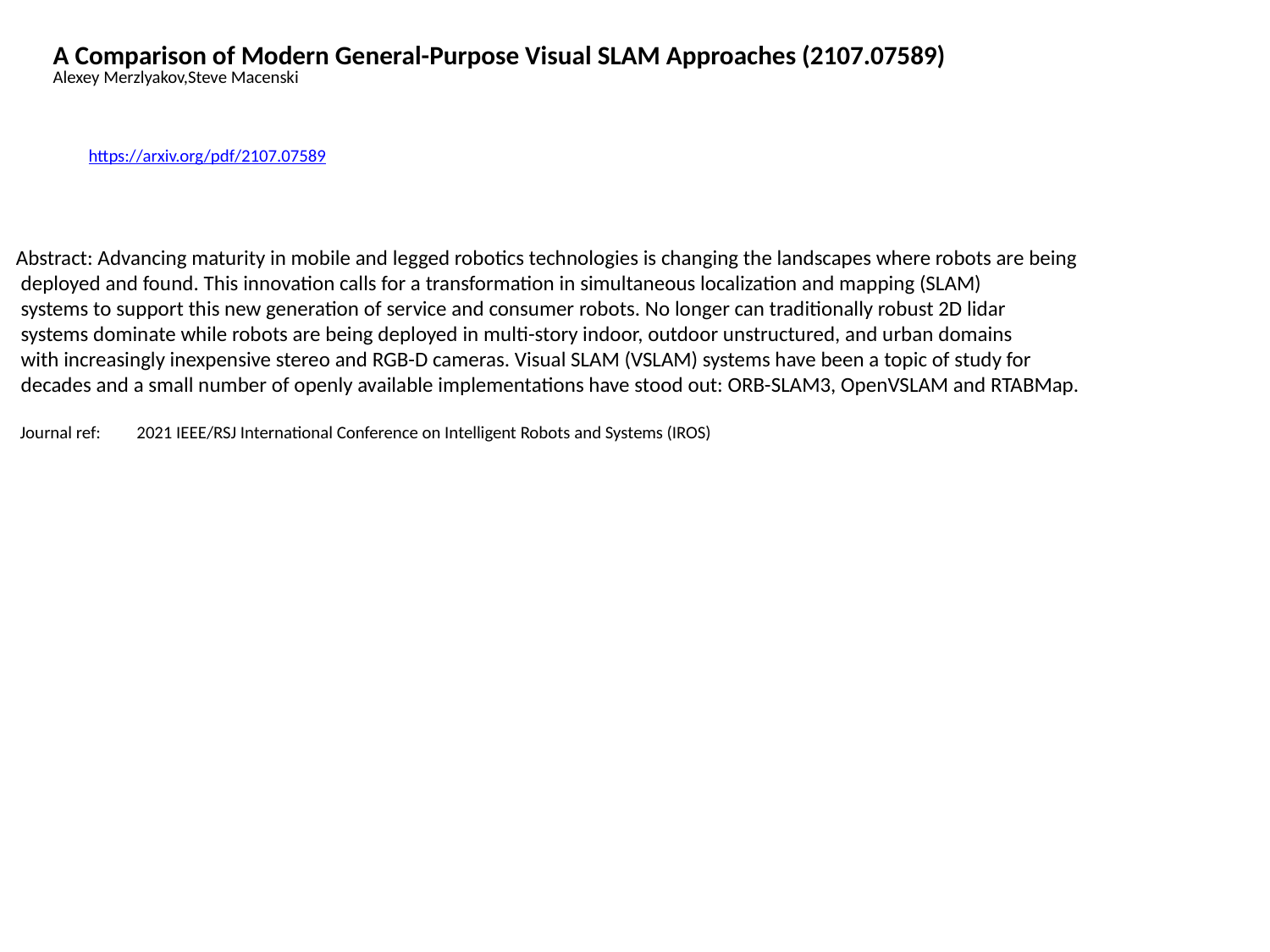

A Comparison of Modern General-Purpose Visual SLAM Approaches (2107.07589)
Alexey Merzlyakov,Steve Macenski

https://arxiv.org/pdf/2107.07589

Abstract: Advancing maturity in mobile and legged robotics technologies is changing the landscapes where robots are being
 deployed and found. This innovation calls for a transformation in simultaneous localization and mapping (SLAM)
 systems to support this new generation of service and consumer robots. No longer can traditionally robust 2D lidar
 systems dominate while robots are being deployed in multi-story indoor, outdoor unstructured, and urban domains
 with increasingly inexpensive stereo and RGB-D cameras. Visual SLAM (VSLAM) systems have been a topic of study for
 decades and a small number of openly available implementations have stood out: ORB-SLAM3, OpenVSLAM and RTABMap.
 Journal ref:         2021 IEEE/RSJ International Conference on Intelligent Robots and Systems (IROS)